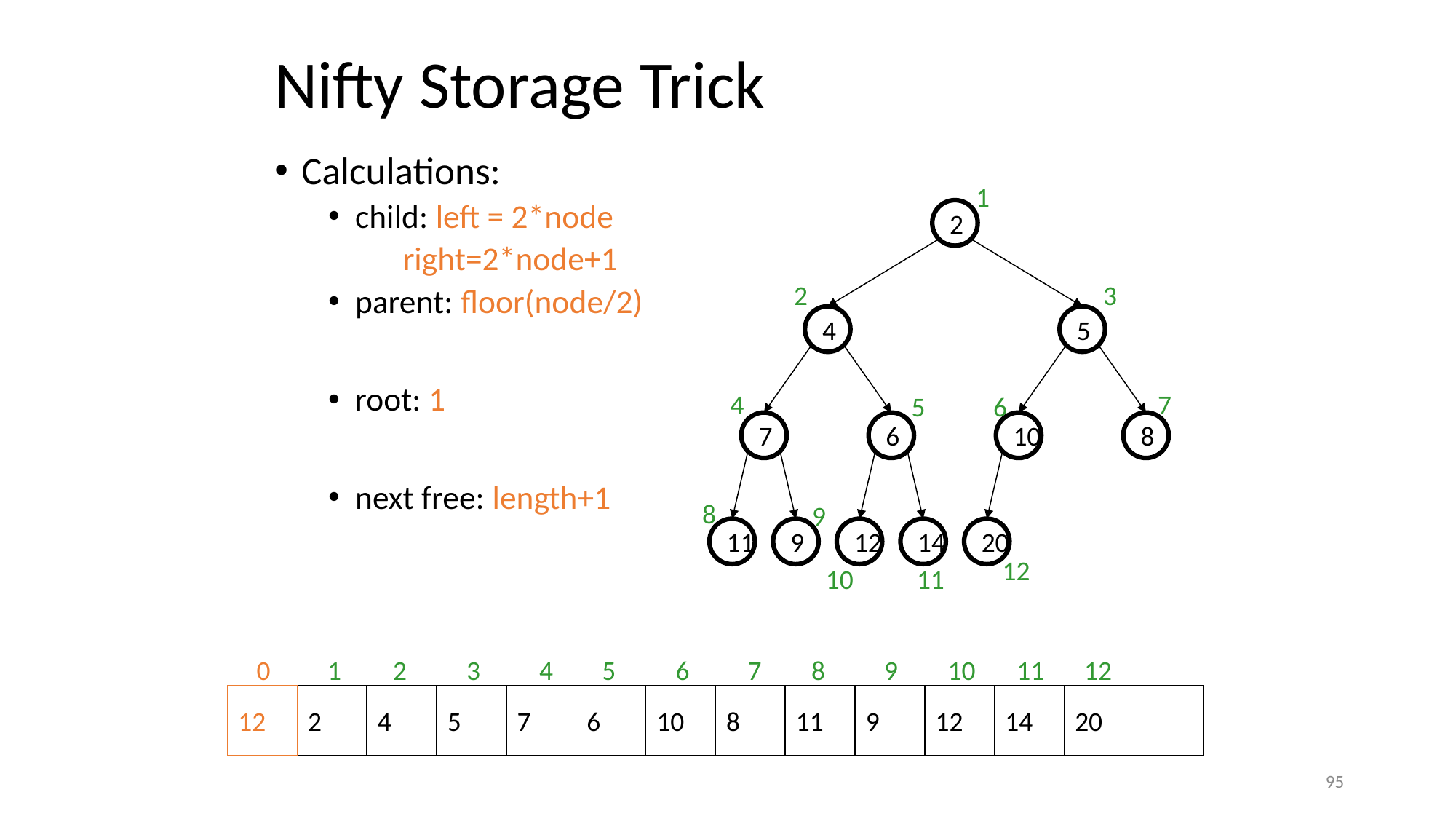

# Nifty Storage Trick
Calculations:
child: left = 2*node
          right=2*node+1
parent: floor(node/2)

root: 1

next free: length+1
1
2
4
5
7
6
10
8
11
9
12
14
20
2
3
4
7
5
6
8
9
12
10
11
0
1
2
3
4
5
6
7
8
9
10
11
12
12
2
4
5
7
6
10
8
11
9
12
14
20

95